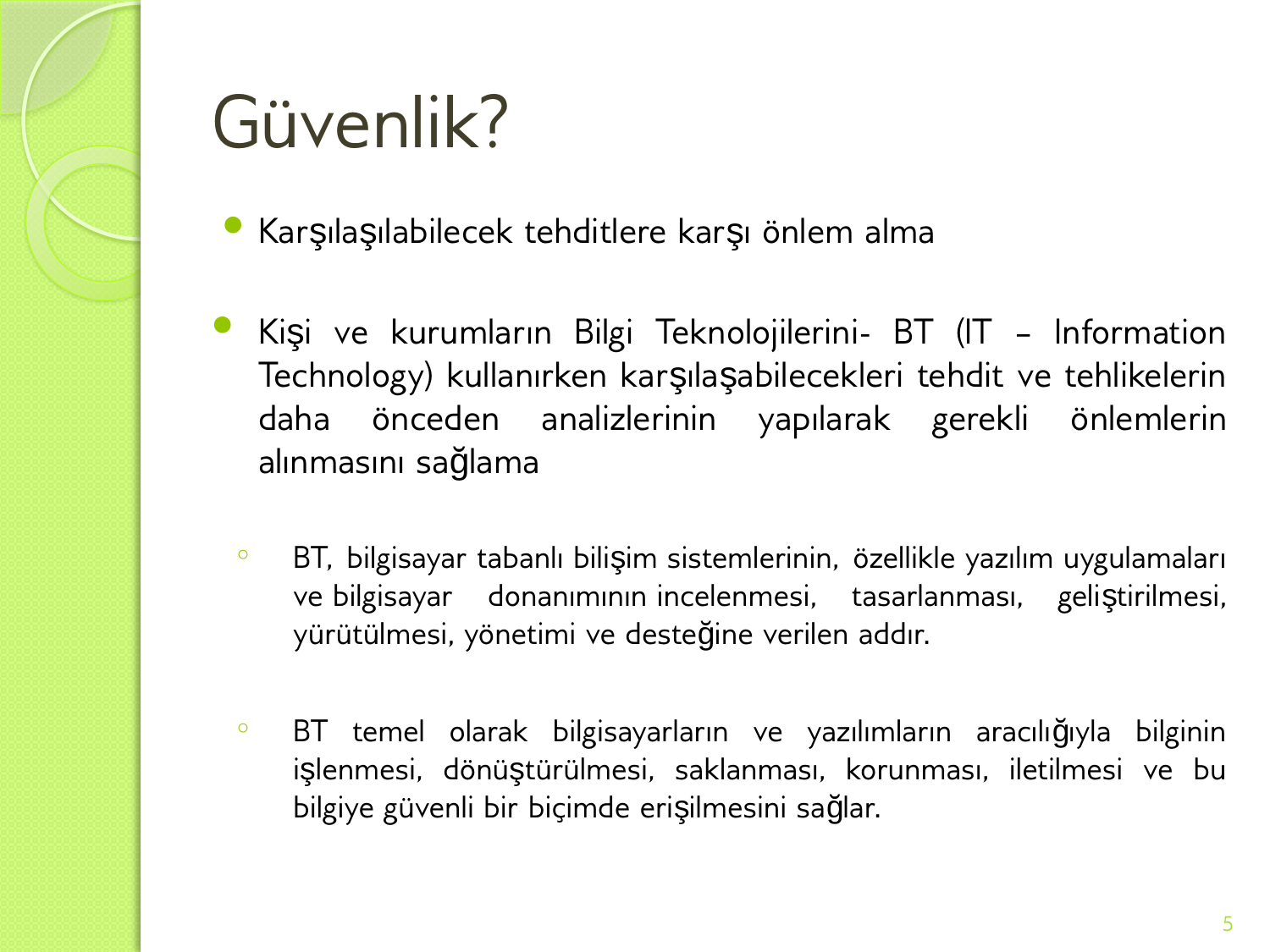

# Güvenlik?
Karşılaşılabilecek tehditlere karşı önlem alma

Kişi ve kurumların Bilgi Teknolojilerini- BT (IT – Information Technology) kullanırken karşılaşabilecekleri tehdit ve tehlikelerin daha önceden analizlerinin yapılarak gerekli önlemlerin alınmasını sağlama

BT, bilgisayar tabanlı bilişim sistemlerinin, özellikle yazılım uygulamaları ve bilgisayar donanımının incelenmesi, tasarlanması, geliştirilmesi, yürütülmesi, yönetimi ve desteğine verilen addır.

BT temel olarak bilgisayarların ve yazılımların aracılığıyla bilginin işlenmesi, dönüştürülmesi, saklanması, korunması, iletilmesi ve bu bilgiye güvenli bir biçimde erişilmesini sağlar.

5